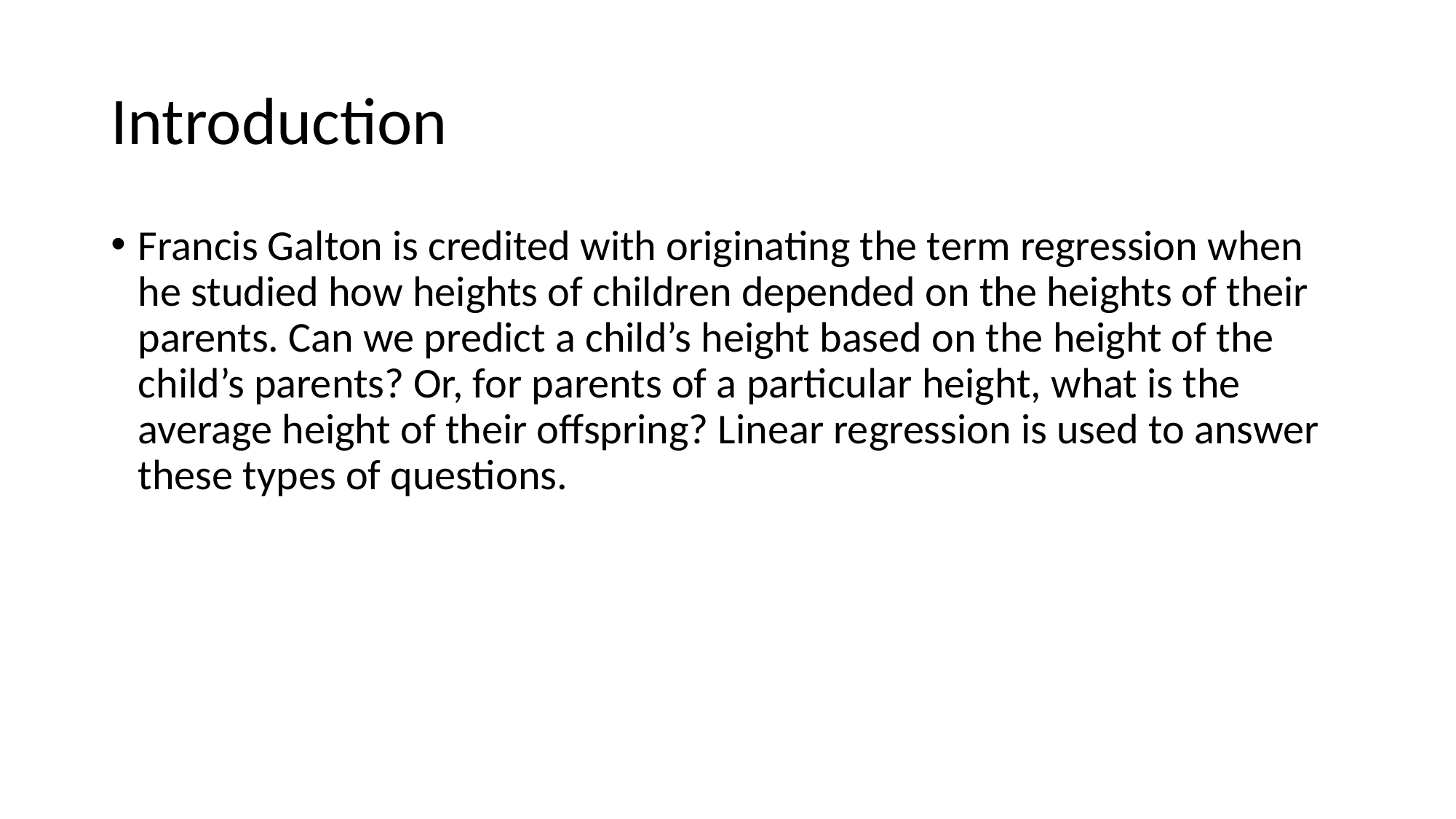

# Introduction
Francis Galton is credited with originating the term regression when he studied how heights of children depended on the heights of their parents. Can we predict a child’s height based on the height of the child’s parents? Or, for parents of a particular height, what is the average height of their offspring? Linear regression is used to answer these types of questions.